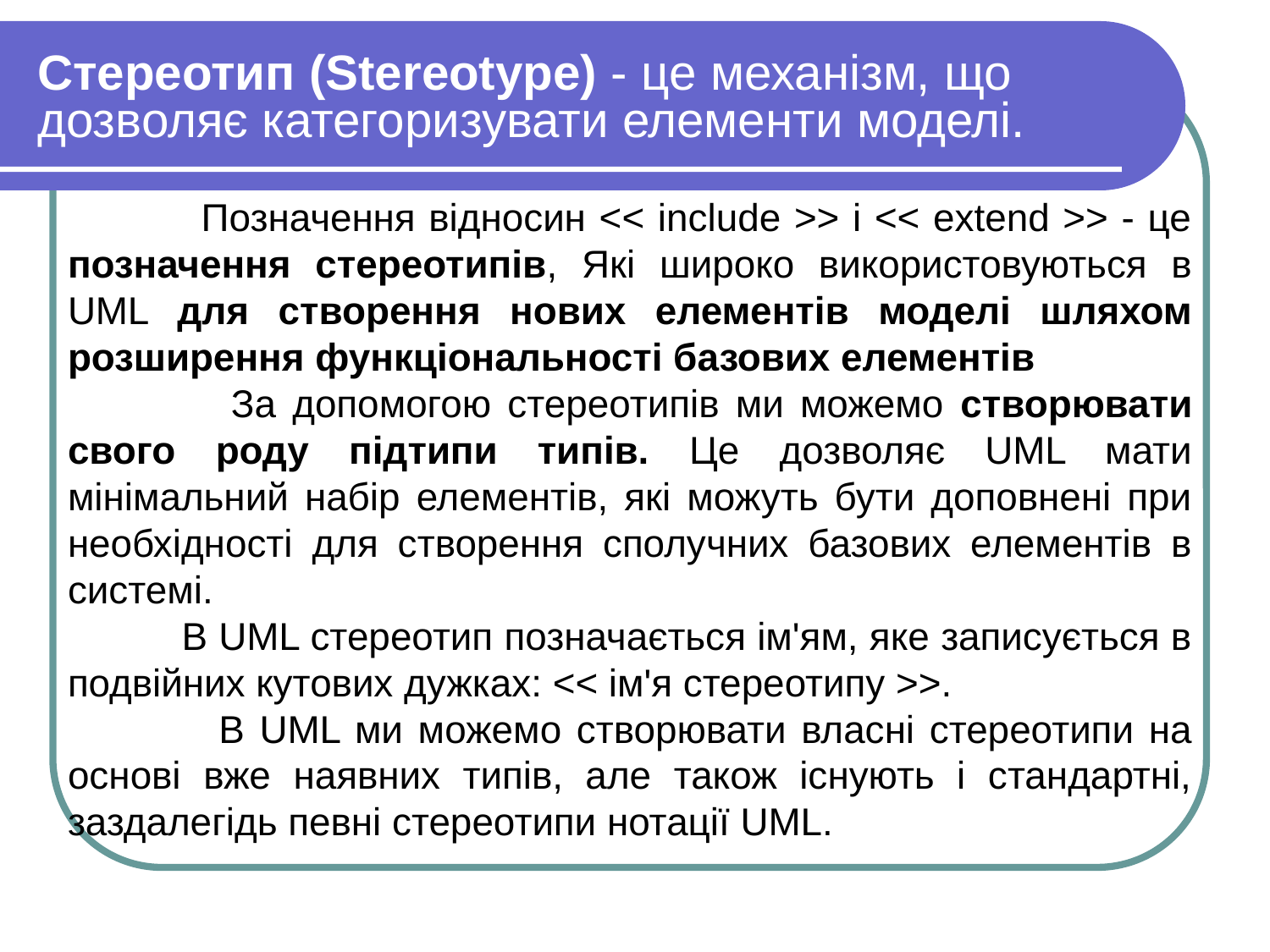

# Стереотип (Stereotype) - це механізм, що дозволяє категоризувати елементи моделі.
          Позначення відносин << include >> і << extend >> - це позначення стереотипів, Які широко використовуються в UML для створення нових елементів моделі шляхом розширення функціональності базових елементів
          За допомогою стереотипів ми можемо створювати свого роду підтипи типів. Це дозволяє UML мати мінімальний набір елементів, які можуть бути доповнені при необхідності для створення сполучних базових елементів в системі.
          В UML стереотип позначається ім'ям, яке записується в подвійних кутових дужках: << ім'я стереотипу >>.
          В UML ми можемо створювати власні стереотипи на основі вже наявних типів, але також існують і стандартні, заздалегідь певні стереотипи нотації UML.